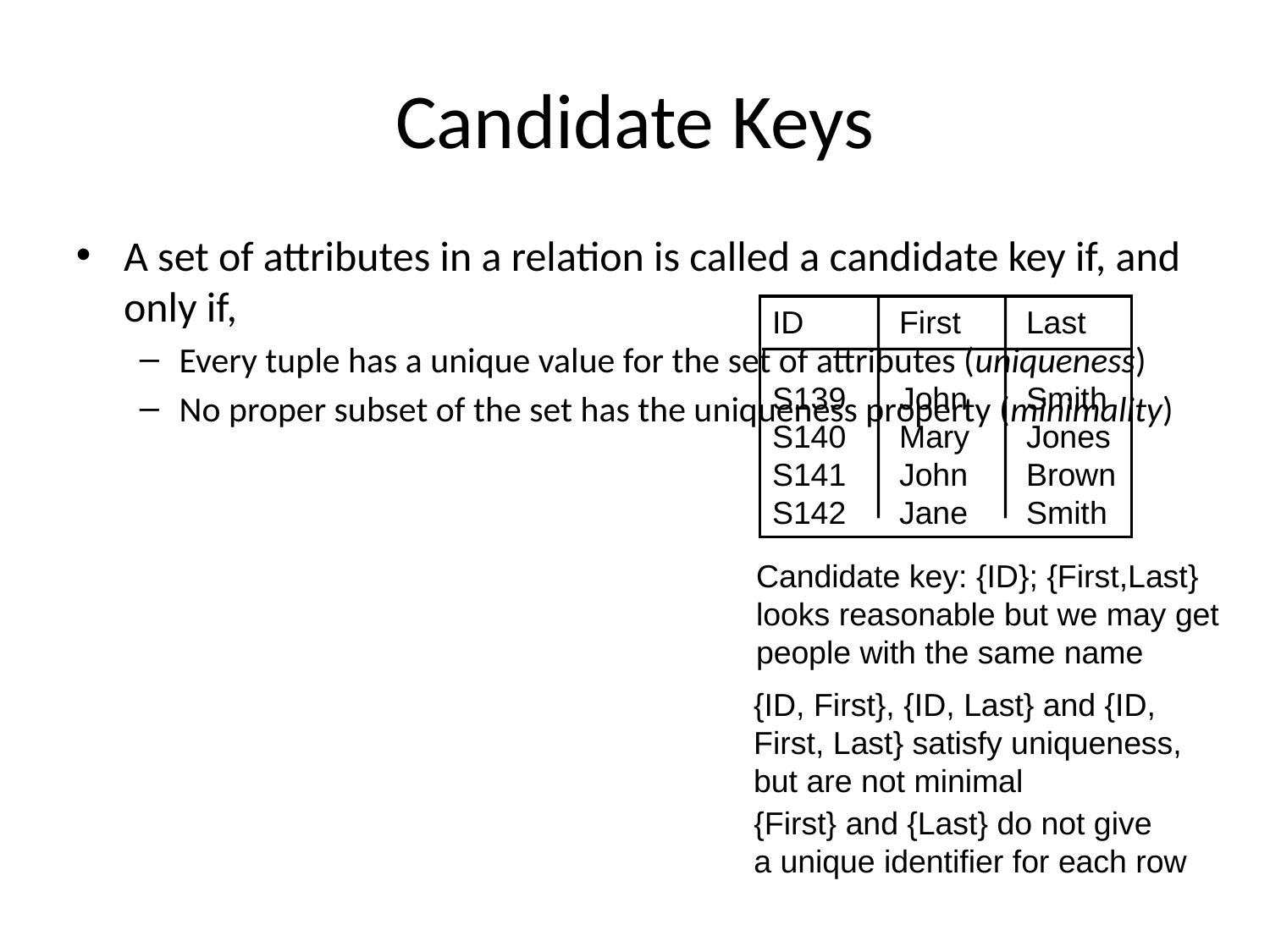

Candidate Keys
A set of attributes in a relation is called a candidate key if, and only if,
Every tuple has a unique value for the set of attributes (uniqueness)
No proper subset of the set has the uniqueness property (minimality)

ID	First	Last

S139	John	Smith
S140	Mary	Jones
S141	John	Brown
S142	Jane	Smith

Candidate key: {ID}; {First,Last}
looks reasonable but we may get
people with the same name
{ID, First}, {ID, Last} and {ID,
First, Last} satisfy uniqueness,
but are not minimal
{First} and {Last} do not give
a unique identifier for each row